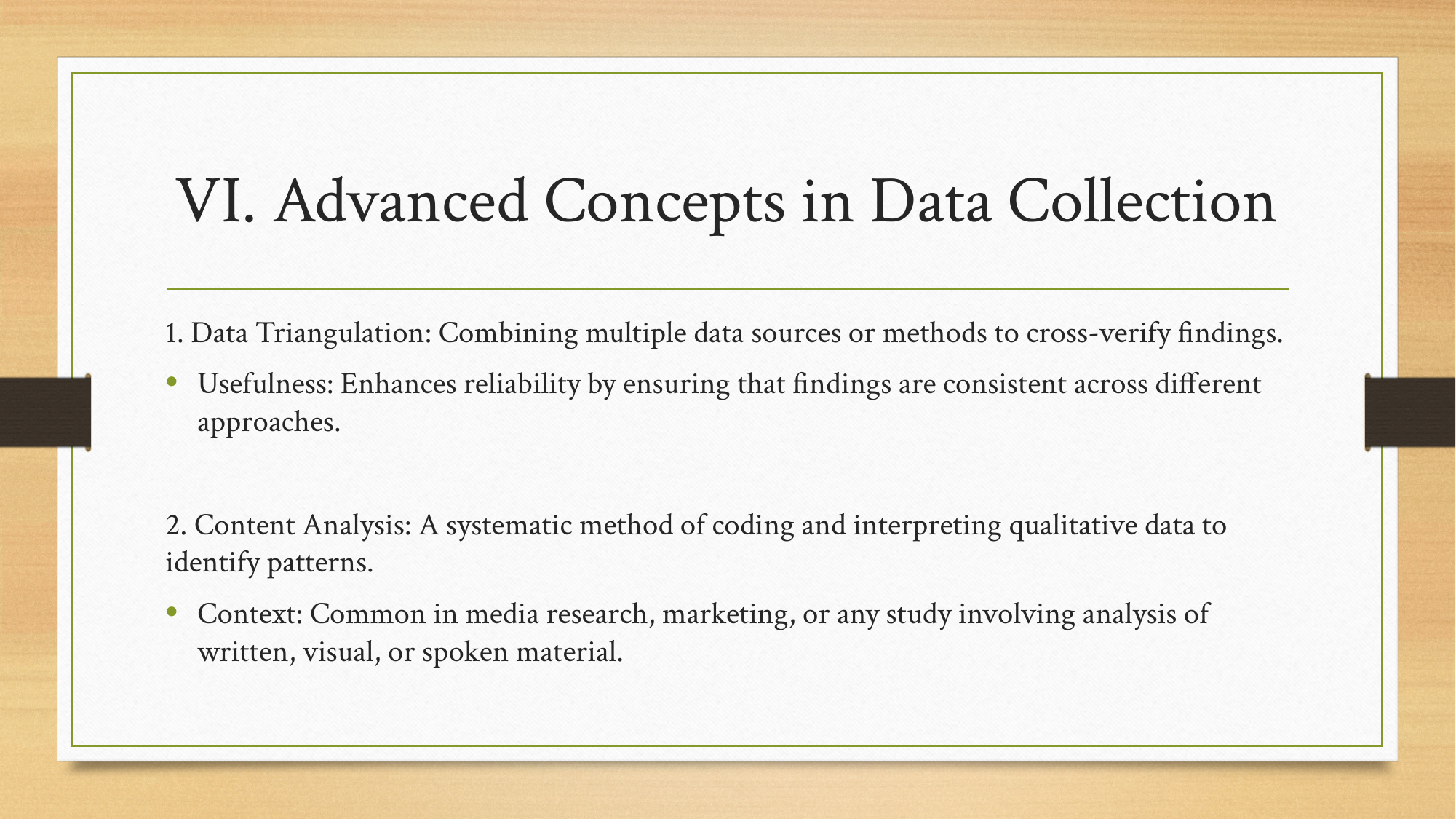

# VI. Advanced Concepts in Data Collection
1. Data Triangulation: Combining multiple data sources or methods to cross-verify findings.
Usefulness: Enhances reliability by ensuring that findings are consistent across different approaches.

2. Content Analysis: A systematic method of coding and interpreting qualitative data to identify patterns.
Context: Common in media research, marketing, or any study involving analysis of written, visual, or spoken material.